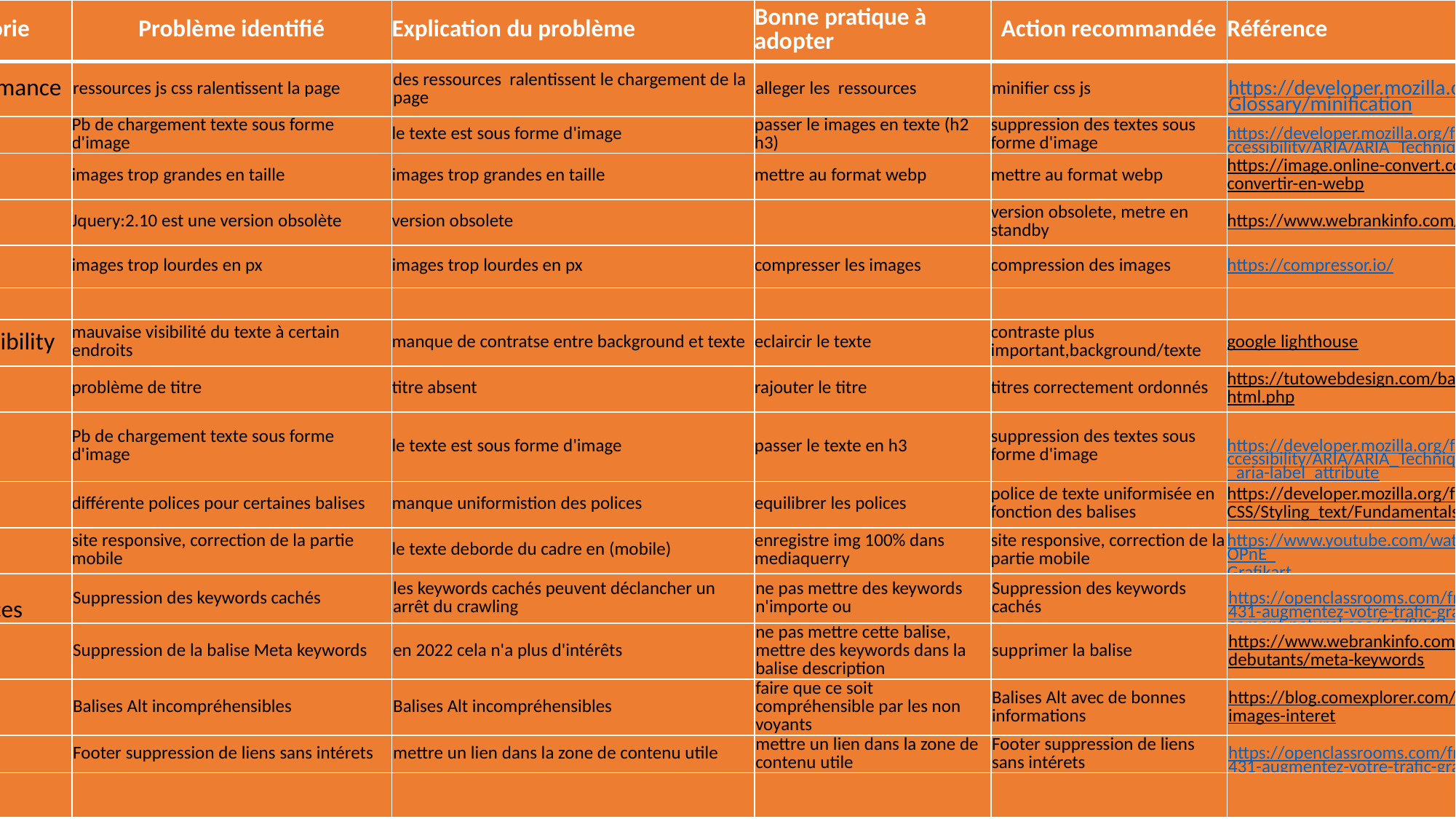

| Catégorie | Problème identifié | Explication du problème | Bonne pratique à adopter | Action recommandée | Référence |
| --- | --- | --- | --- | --- | --- |
| Performance | ressources js css ralentissent la page | des ressources ralentissent le chargement de la page | alleger les ressources | minifier css js | https://developer.mozilla.org/fr/docs/Glossary/minification |
|  | Pb de chargement texte sous forme d'image | le texte est sous forme d'image | passer le images en texte (h2 h3) | suppression des textes sous forme d'image | https://developer.mozilla.org/fr/docs/Web/Accessibility/ARIA/ARIA\_Techniques/Using\_the\_aria-label\_attribute |
|  | images trop grandes en taille | images trop grandes en taille | mettre au format webp | mettre au format webp | https://image.online-convert.com/fr/convertir-en-webp |
|  | Jquery:2.10 est une version obsolète | version obsolete |  | version obsolete, metre en standby | https://www.webrankinfo.com/ |
|  | images trop lourdes en px | images trop lourdes en px | compresser les images | compression des images | https://compressor.io/ |
|  |  |  |  |  |  |
| Accessibility | mauvaise visibilité du texte à certain endroits | manque de contratse entre background et texte | eclaircir le texte | contraste plus important,background/texte | google lighthouse |
|  | problème de titre | titre absent | rajouter le titre | titres correctement ordonnés | https://tutowebdesign.com/balise-title-html.php |
|  | Pb de chargement texte sous forme d'image | le texte est sous forme d'image | passer le texte en h3 | suppression des textes sous forme d'image | https://developer.mozilla.org/fr/docs/Web/Accessibility/ARIA/ARIA\_Techniques/Using\_the\_aria-label\_attribute |
|  | différente polices pour certaines balises | manque uniformistion des polices | equilibrer les polices | police de texte uniformisée en fonction des balises | https://developer.mozilla.org/fr/docs/Learn/CSS/Styling\_text/Fundamentals |
|  | site responsive, correction de la partie mobile | le texte deborde du cadre en (mobile) | enregistre img 100% dans mediaquerry | site responsive, correction de la partie mobile | https://www.youtube.com/watch?v=wu1Sk8iOPnE Grafikart |
| Best Practices | Suppression des keywords cachés | les keywords cachés peuvent déclancher un arrêt du crawling | ne pas mettre des keywords n'importe ou | Suppression des keywords cachés | https://openclassrooms.com/fr/courses/5561431-augmentez-votre-trafic-grace-au-referencement-naturel-seo/5578343-optimisez-le-contenu-de-vos-pages |
|  | Suppression de la balise Meta keywords | en 2022 cela n'a plus d'intérêts | ne pas mettre cette balise, mettre des keywords dans la balise description | supprimer la balise | https://www.webrankinfo.com/dossiers/debutants/meta-keywords |
|  | Balises Alt incompréhensibles | Balises Alt incompréhensibles | faire que ce soit compréhensible par les non voyants | Balises Alt avec de bonnes informations | https://blog.comexplorer.com/attribut-alt-images-interet |
|  | Footer suppression de liens sans intérets | mettre un lien dans la zone de contenu utile | mettre un lien dans la zone de contenu utile | Footer suppression de liens sans intérets | https://openclassrooms.com/fr/courses/5561431-augmentez-votre-trafic-grace-au-referencement-naturel-seo/5578343-optimisez-le-contenu-de-vos-pages |
|  |  |  |  |  |  |